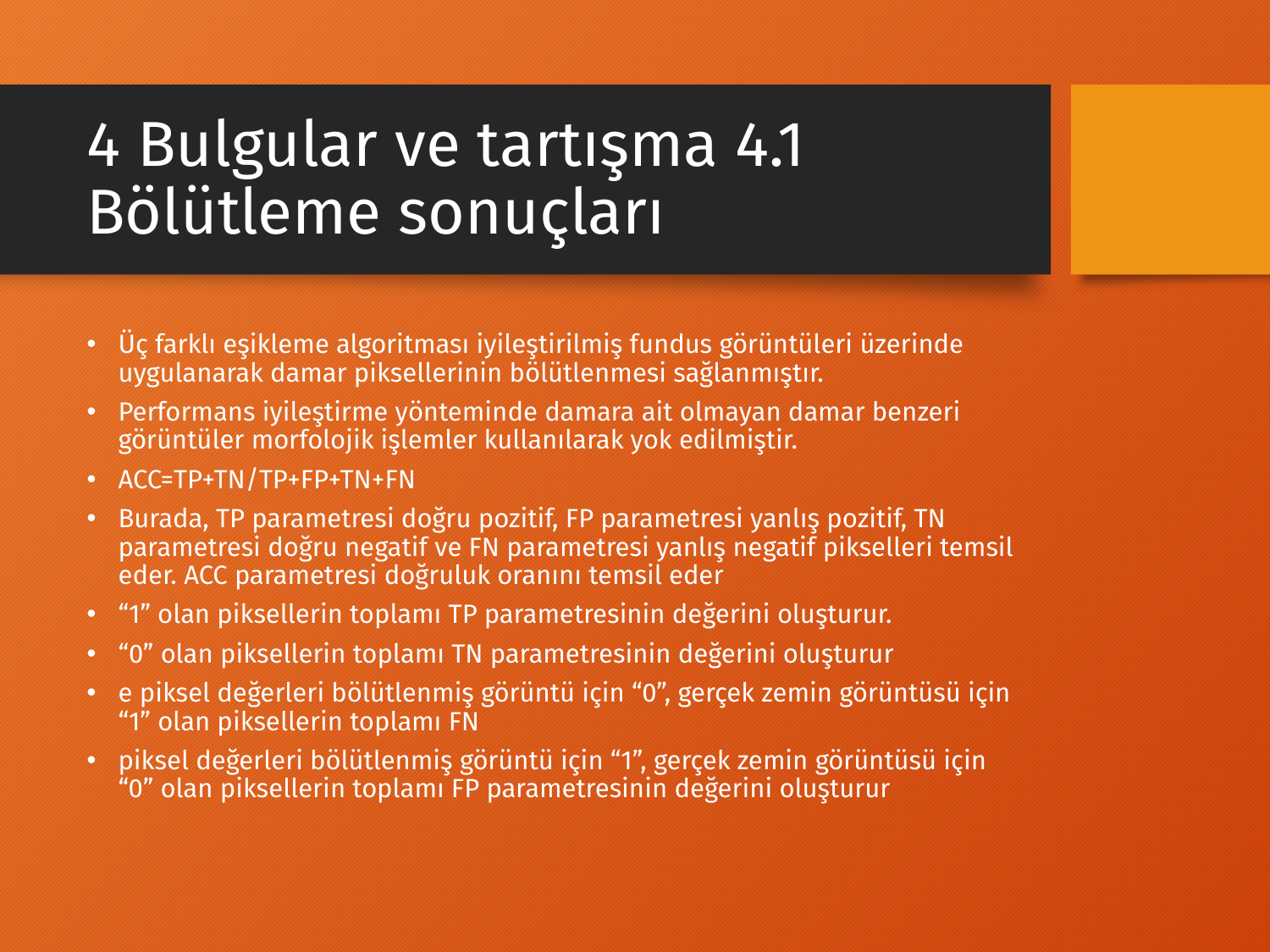

# 4 Bulgular ve tartışma 4.1 Bölütleme sonuçları
Üç farklı eşikleme algoritması iyileştirilmiş fundus görüntüleri üzerinde uygulanarak damar piksellerinin bölütlenmesi sağlanmıştır.
Performans iyileştirme yönteminde damara ait olmayan damar benzeri görüntüler morfolojik işlemler kullanılarak yok edilmiştir.
ACC=TP+TN/TP+FP+TN+FN
Burada, TP parametresi doğru pozitif, FP parametresi yanlış pozitif, TN parametresi doğru negatif ve FN parametresi yanlış negatif pikselleri temsil eder. ACC parametresi doğruluk oranını temsil eder
“1” olan piksellerin toplamı TP parametresinin değerini oluşturur.
“0” olan piksellerin toplamı TN parametresinin değerini oluşturur
e piksel değerleri bölütlenmiş görüntü için “0”, gerçek zemin görüntüsü için “1” olan piksellerin toplamı FN
piksel değerleri bölütlenmiş görüntü için “1”, gerçek zemin görüntüsü için “0” olan piksellerin toplamı FP parametresinin değerini oluşturur